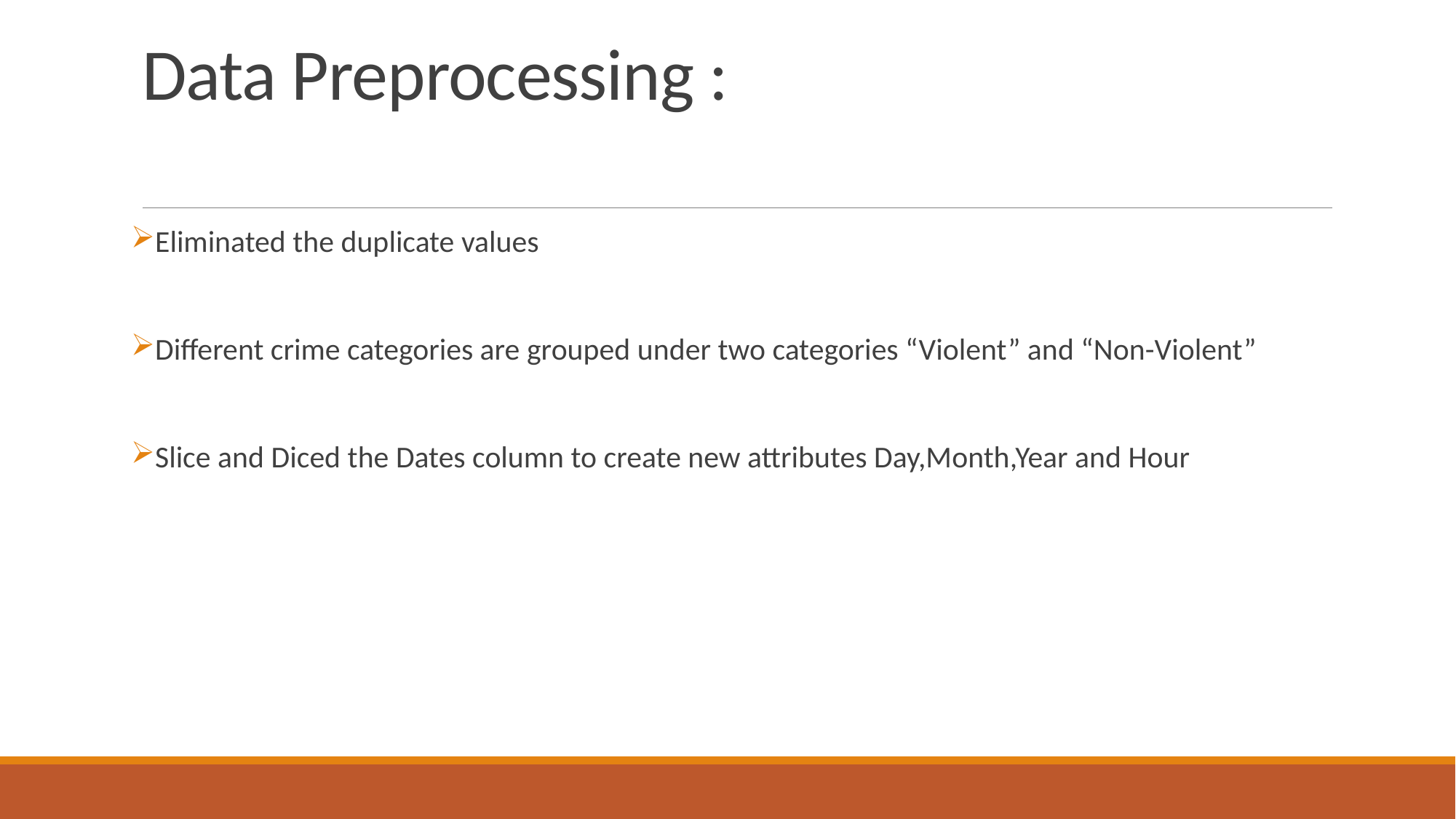

# Data Preprocessing :
Eliminated the duplicate values

Different crime categories are grouped under two categories “Violent” and “Non-Violent”

Slice and Diced the Dates column to create new attributes Day,Month,Year and Hour